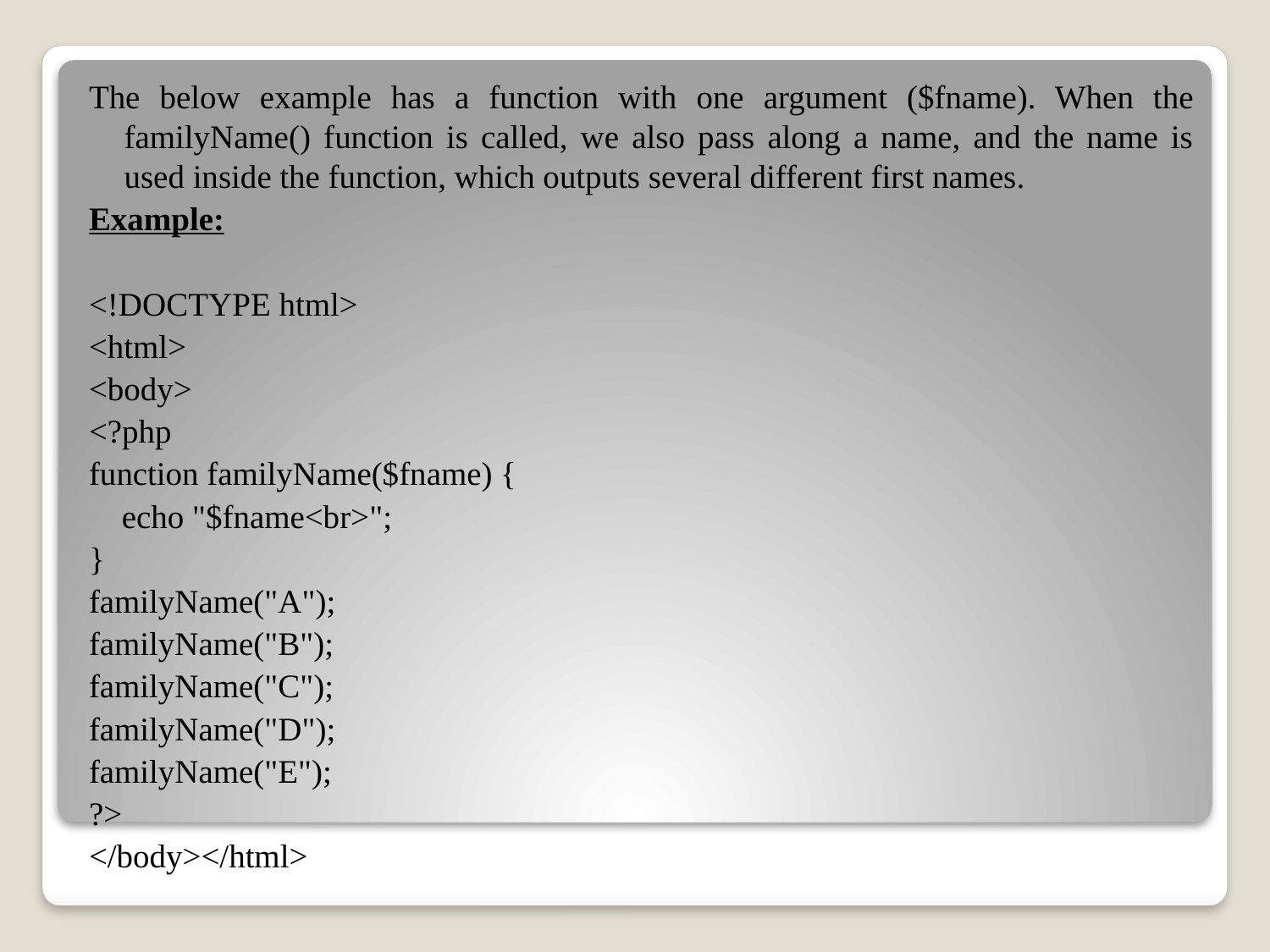

The below example has a function with one argument ($fname). When the familyName() function is called, we also pass along a name, and the name is used inside the function, which outputs several different first names.
Example:

<!DOCTYPE html>
<html>
<body>
<?php
function familyName($fname) {
    echo "$fname<br>";
}
familyName("A");
familyName("B");
familyName("C");
familyName("D");
familyName("E");
?>
</body></html>